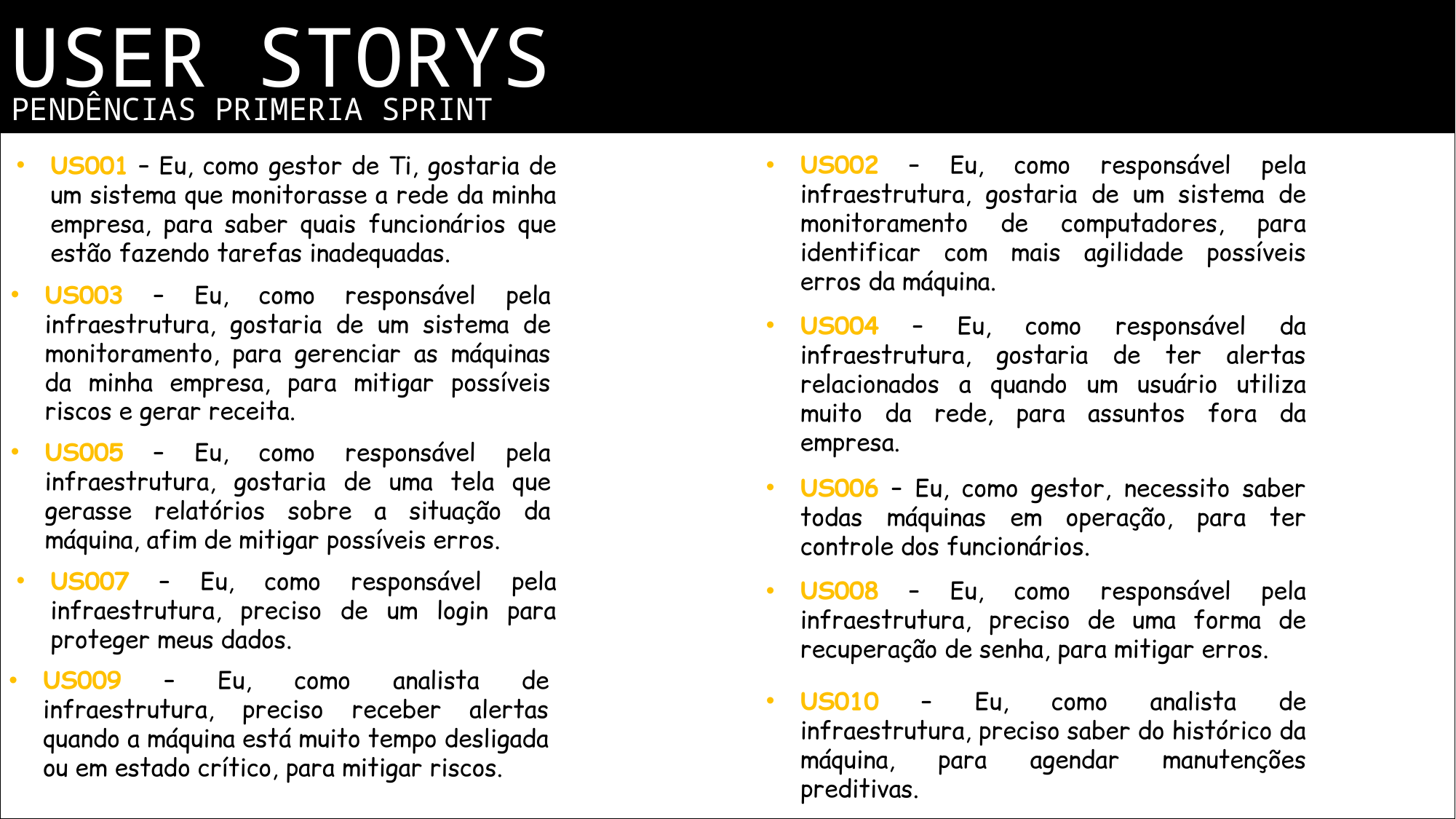

USER STORYS
# PENDÊNCIAS PRIMERIA SPRINT
 -
US002 – Eu, como responsável pela infraestrutura, gostaria de um sistema de monitoramento de computadores, para identificar com mais agilidade possíveis erros da máquina.
US001 – Eu, como gestor de Ti, gostaria de um sistema que monitorasse a rede da minha empresa, para saber quais funcionários que estão fazendo tarefas inadequadas.

US003 – Eu, como responsável pela infraestrutura, gostaria de um sistema de monitoramento, para gerenciar as máquinas da minha empresa, para mitigar possíveis riscos e gerar receita.
US004 – Eu, como responsável da infraestrutura, gostaria de ter alertas relacionados a quando um usuário utiliza muito da rede, para assuntos fora da empresa.
US005 – Eu, como responsável pela infraestrutura, gostaria de uma tela que gerasse relatórios sobre a situação da máquina, afim de mitigar possíveis erros.
US006 – Eu, como gestor, necessito saber todas máquinas em operação, para ter controle dos funcionários.
US007 – Eu, como responsável pela infraestrutura, preciso de um login para proteger meus dados.
US008 – Eu, como responsável pela infraestrutura, preciso de uma forma de recuperação de senha, para mitigar erros.
US009 – Eu, como analista de infraestrutura, preciso receber alertas quando a máquina está muito tempo desligada ou em estado crítico, para mitigar riscos.
US010 – Eu, como analista de infraestrutura, preciso saber do histórico da máquina, para agendar manutenções preditivas.